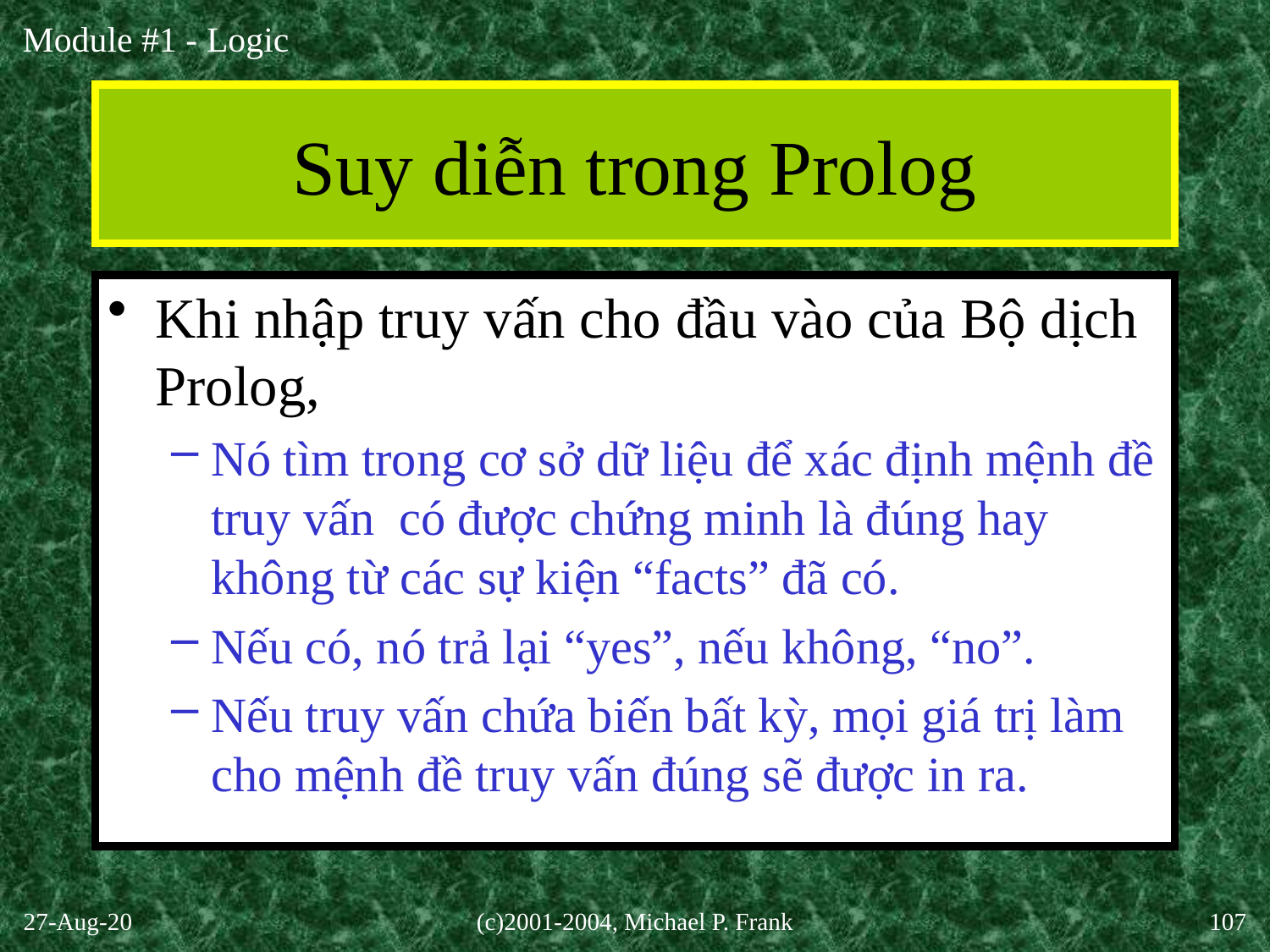

# Suy diễn trong Prolog
Khi nhập truy vấn cho đầu vào của Bộ dịch Prolog,
Nó tìm trong cơ sở dữ liệu để xác định mệnh đề truy vấn  có được chứng minh là đúng hay không từ các sự kiện “facts” đã có.
Nếu có, nó trả lại “yes”, nếu không, “no”.
Nếu truy vấn chứa biến bất kỳ, mọi giá trị làm cho mệnh đề truy vấn đúng sẽ được in ra.
27-Aug-20
(c)2001-2004, Michael P. Frank
107